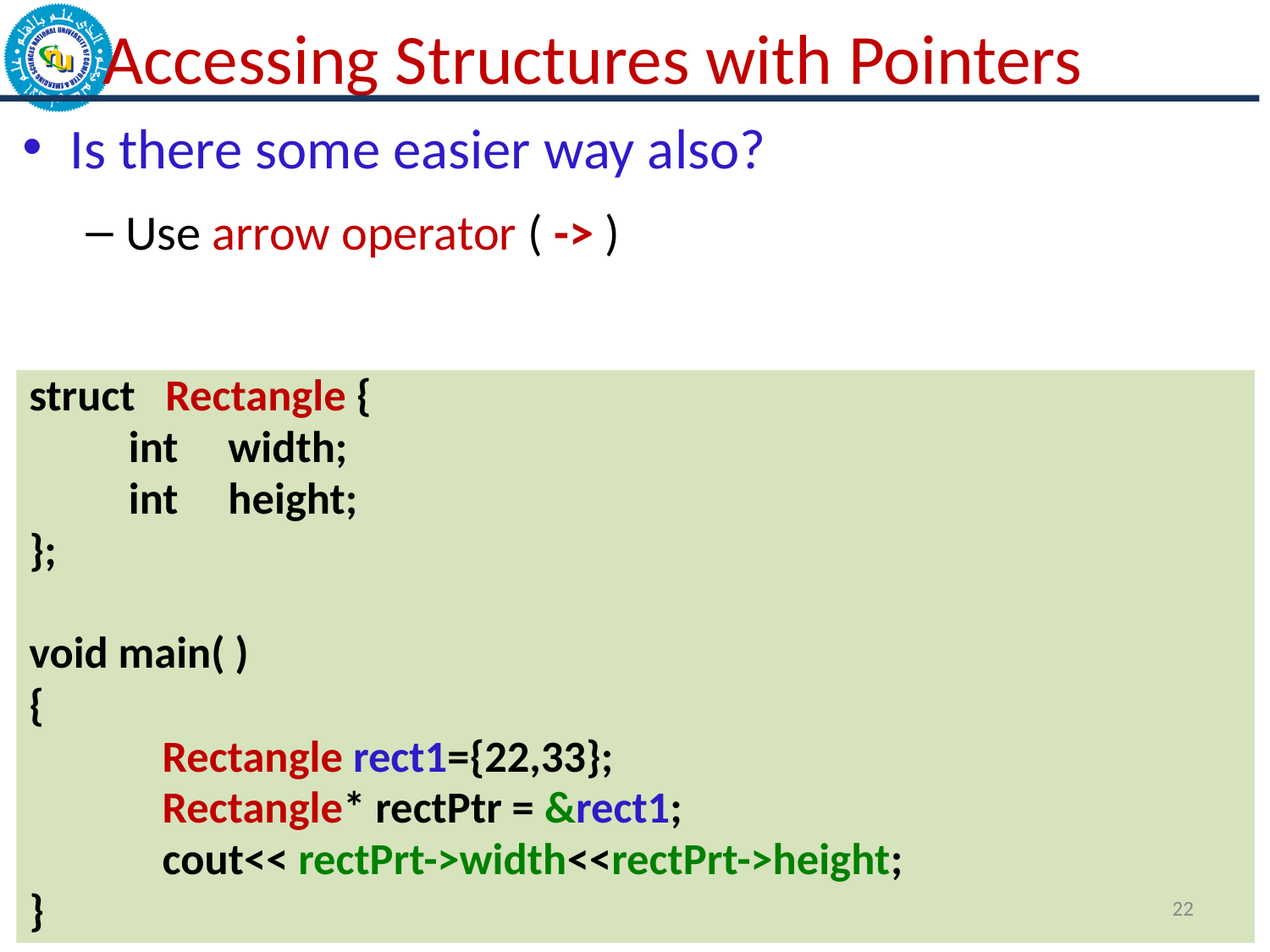

Accessing Structures with Pointers

Is there some easier way also?
Use arrow operator ( -> )

struct   Rectangle {
          int     width;
          int     height;
};

void main( )
{
	 Rectangle rect1={22,33};
	 Rectangle* rectPtr = &rect1;
	 cout<< rectPrt->width<<rectPrt->height;
}

22